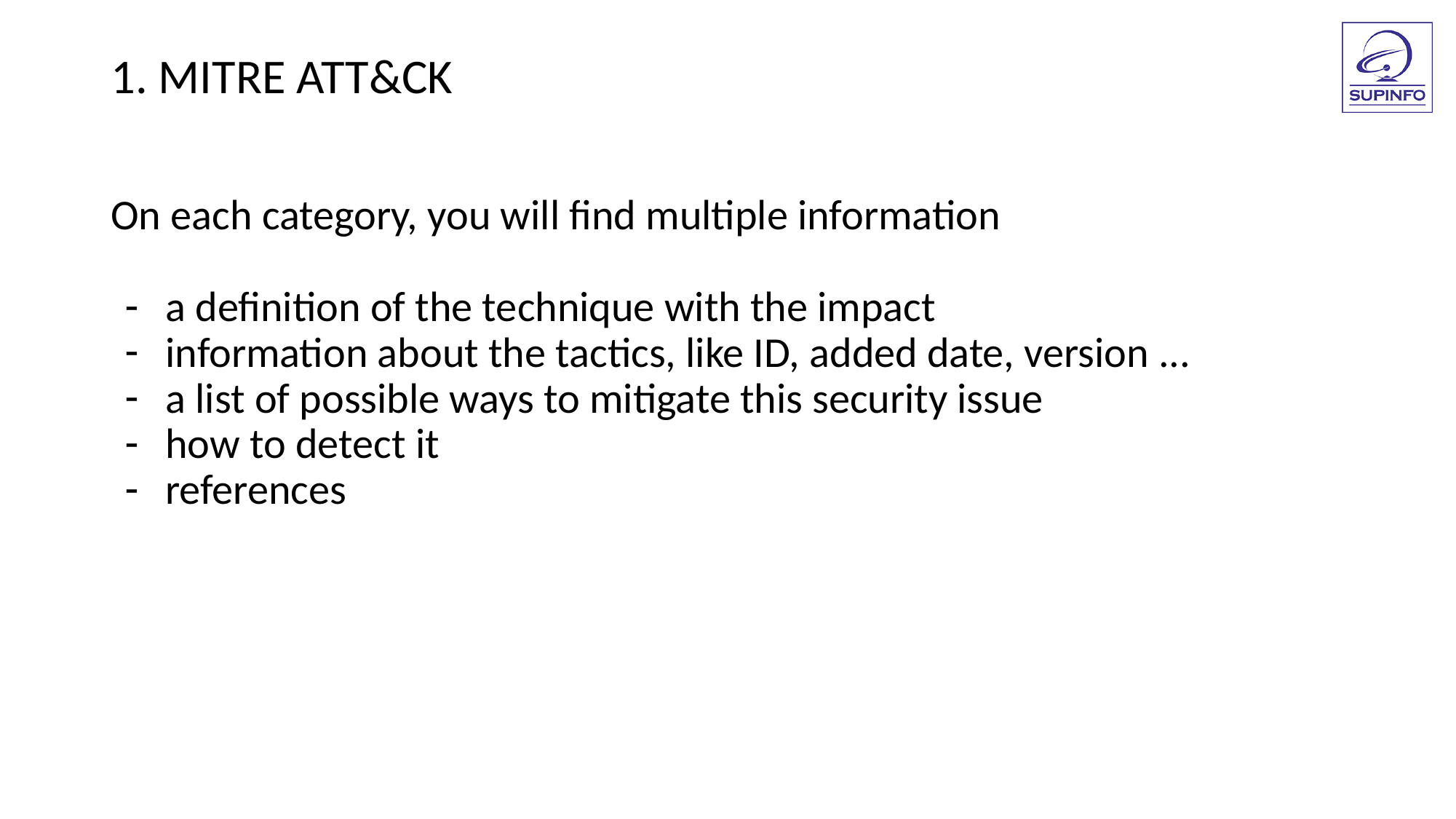

1. MITRE ATT&CK

On each category, you will find multiple information

a definition of the technique with the impact
information about the tactics, like ID, added date, version ...
a list of possible ways to mitigate this security issue
how to detect it
references